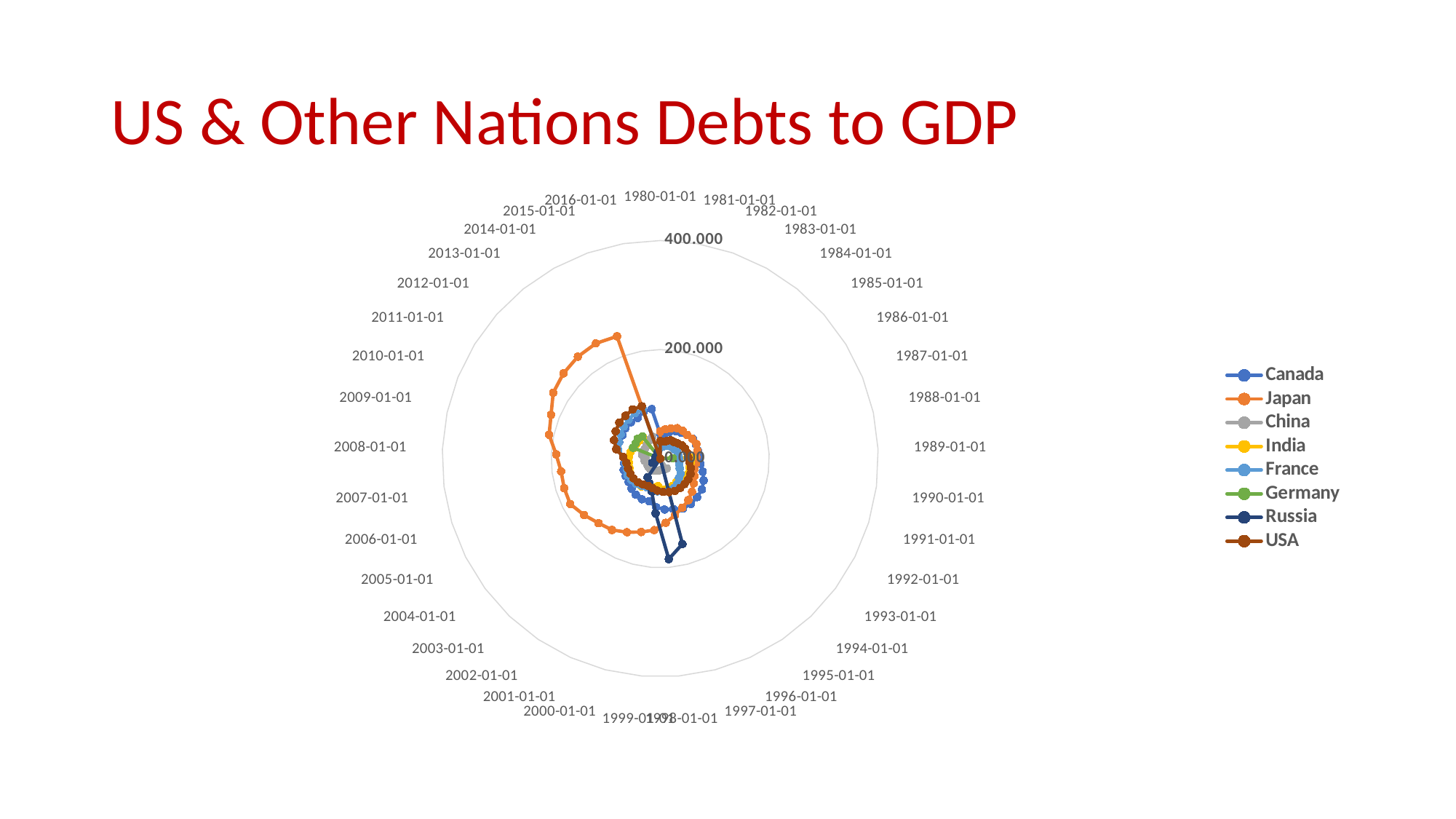

# US & Other Nations Debts to GDP

### Chart

| Category | Canada | Japan | China | India | France | Germany | Russia | USA |
|---|---|---|---|---|---|---|---|---|
| 29221 | 45.276 | 50.042 | None | None | 20.763 | None | None | 32.5 |
| 29587 | 46.558 | 54.656 | None | None | 21.967 | None | None | 31.7 |
| 29952 | 52.26 | 58.574 | None | None | 25.274 | None | None | 34.3 |
| 30317 | 57.837 | 64.084 | None | None | 26.592 | None | None | 38.7 |
| 30682 | 60.866 | 65.577 | None | None | 28.986 | None | None | 39.6 |
| 31048 | 65.882 | 65.897 | None | None | 30.585 | None | None | 42.6 |
| 31413 | 70.101 | 69.12 | None | None | 31.179 | None | None | 46.7 |
| 31778 | 70.548 | 71.619 | None | None | 33.53 | None | None | 49.1 |
| 32143 | 70.516 | 69.539 | None | None | 33.482 | None | None | 50.5 |
| 32509 | 71.759 | 66.521 | None | 58.2886169062304 | 34.275 | 22.8653033700904 | None | 51.5 |
| 32874 | 74.531 | 66.269 | None | 56.4977818861008 | 35.414 | 0.0 | None | 54.2 |
| 33239 | 81.536 | 65.722 | None | 56.1186094850069 | 36.295 | 0.0 | None | 58.9 |
| 33604 | 89.183 | 70.398 | None | 58.5391442828419 | 40.014 | 0.0 | None | 62.2 |
| 33970 | 95.039 | 76.374 | None | 57.1732028414397 | 46.299 | 0.0 | None | 64.0 |
| 34335 | 97.785 | 84.222 | None | 54.7586275150873 | 49.615 | 0.0 | None | 64.5 |
| 34700 | 100.404 | 91.918 | 21.447 | 51.9885102562359 | 55.806 | 0.0 | None | 64.9 |
| 35065 | 100.573 | 98.498 | 21.259 | 54.8373662248889 | 59.685 | 0.0 | None | 64.9 |
| 35431 | 95.591 | 107.043 | 20.448 | 56.7164611070684 | 61.097 | 0.0 | 161.592998932764 | 63.3 |
| 35796 | 93.614 | 118.054 | 20.496 | 56.6177023736823 | 61.04 | 0.0 | 184.785708853057 | 61.2 |
| 36161 | 89.273 | 131.499 | 21.688 | 50.4678971189328 | 60.185 | 0.0 | 100.744837452314 | 58.9 |
| 36526 | 80.706 | 139.009 | 22.809 | 54.0562653606081 | 58.601 | 0.0 | 62.1492827420061 | 55.5 |
| 36892 | 81.75 | 147.984 | 24.384 | 58.0007544190533 | 58.092 | 0.0 | 48.9835189409187 | 54.6 |
| 37257 | 79.888 | 157.835 | 25.711 | 61.4746936752871 | 60.015 | 0.0 | 41.3958603941625 | 57.0 |
| 37622 | 76.181 | 163.668 | 26.574 | 61.1182275985582 | 64.143 | 0.0 | 0.0 | 59.7 |
| 37987 | 72.135 | 173.835 | 26.168 | 61.5142061953201 | 65.673 | 0.0 | 0.0 | 60.8 |
| 38353 | 70.868 | 184.861 | 26.098 | 61.1946742151563 | 67.145 | 0.0 | 16.660868447567 | 61.3 |
| 38718 | 70.126 | 184.32 | 25.382 | 59.109937754377 | 64.389 | 0.0 | 9.89107286043072 | 61.8 |
| 39083 | 66.844 | 183.346 | 29.036 | 58.2473761975497 | 64.348 | 0.0 | 7.15843296488458 | 62.5 |
| 39448 | 67.834 | 191.264 | 27.0 | 57.8705923208756 | 68.006 | 0.0 | 6.49529517792077 | 67.7 |
| 39814 | 79.283 | 208.576 | 34.346 | 56.0073158259788 | 78.942 | 0.0 | 8.69787049825806 | 82.4 |
| 40179 | 81.097 | 215.904 | 33.742 | 52.1853014202899 | 81.647 | 53.8479725277707 | 9.09811373721887 | 91.4 |
| 40544 | 81.513 | 230.633 | 33.638 | 51.5582624312013 | 85.161 | 53.3842374737341 | 8.70127941764006 | 96.0 |
| 40909 | 84.84 | 236.591 | 34.269 | 50.6646669285978 | 89.524 | 55.1597746405343 | 8.70173755201603 | 100.1 |
| 41275 | 85.789 | 240.499 | 36.997 | 50.2978872233547 | 92.315 | 52.2333559782609 | 9.31864945475752 | 101.3 |
| 41640 | 85.402 | 242.113 | 39.92 | None | 95.245 | None | 11.1764680805144 | 103.6 |
| 42005 | 91.55 | 237.968 | 42.606 | None | 96.164 | None | 13.5171883922884 | 101.8 |
| 42370 | 92.327 | None | None | None | None | None | None | None |